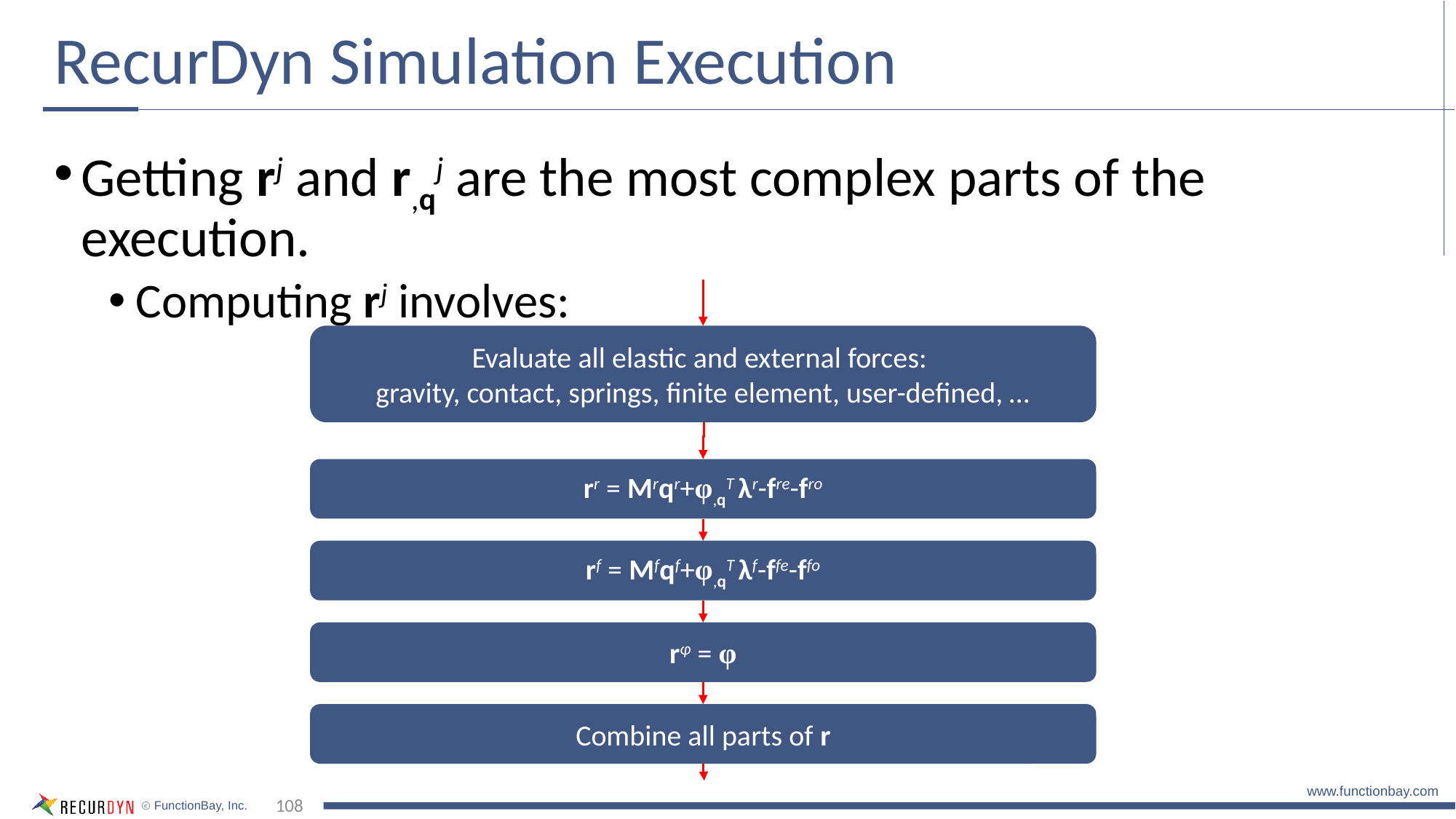

# RecurDyn Simulation Execution
Getting rj and r,qj are the most complex parts of the execution.
Computing rj involves:
Evaluate all elastic and external forces:
gravity, contact, springs, finite element, user-defined, …
rr = Mrqr+φ,qT λr-fre-fro
rf = Mfqf+φ,qT λf-ffe-ffo
rφ = φ
Combine all parts of r
108